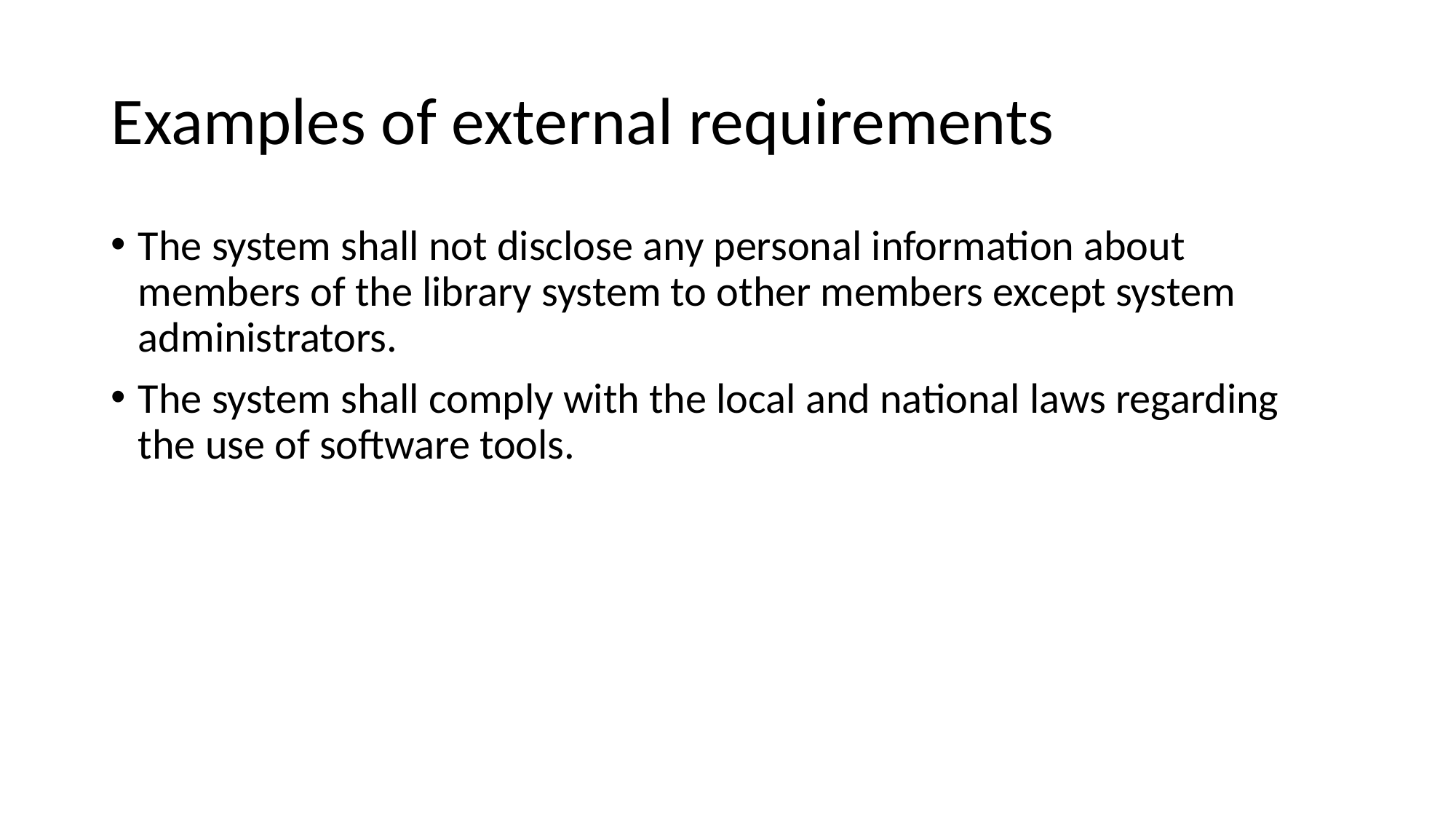

# Examples of external requirements
The system shall not disclose any personal information about members of the library system to other members except system administrators.
The system shall comply with the local and national laws regarding the use of software tools.